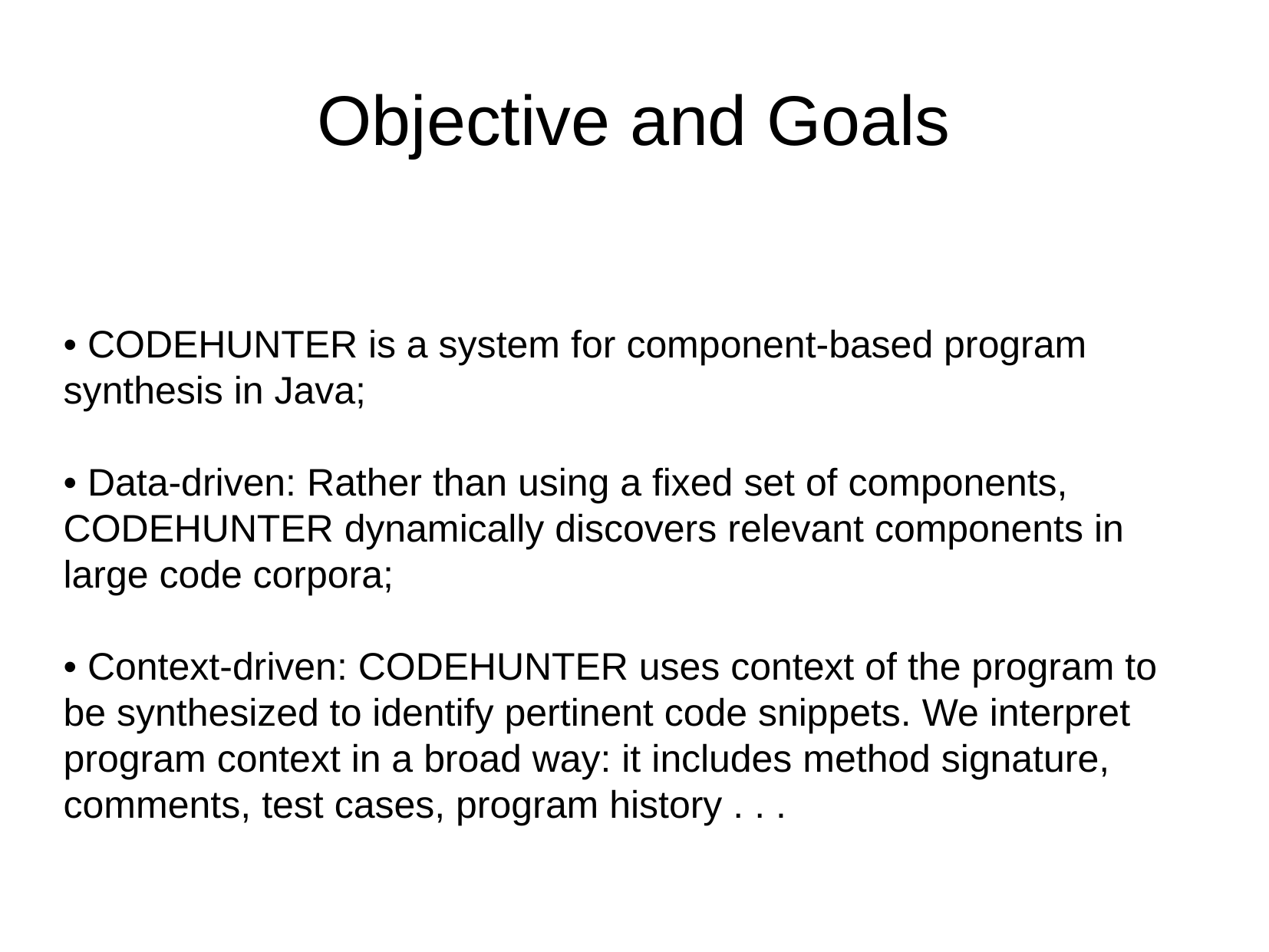

Objective and Goals
• CODEHUNTER is a system for component-based program synthesis in Java;

• Data-driven: Rather than using a fixed set of components, CODEHUNTER dynamically discovers relevant components in large code corpora;

• Context-driven: CODEHUNTER uses context of the program to be synthesized to identify pertinent code snippets. We interpret
program context in a broad way: it includes method signature, comments, test cases, program history . . .